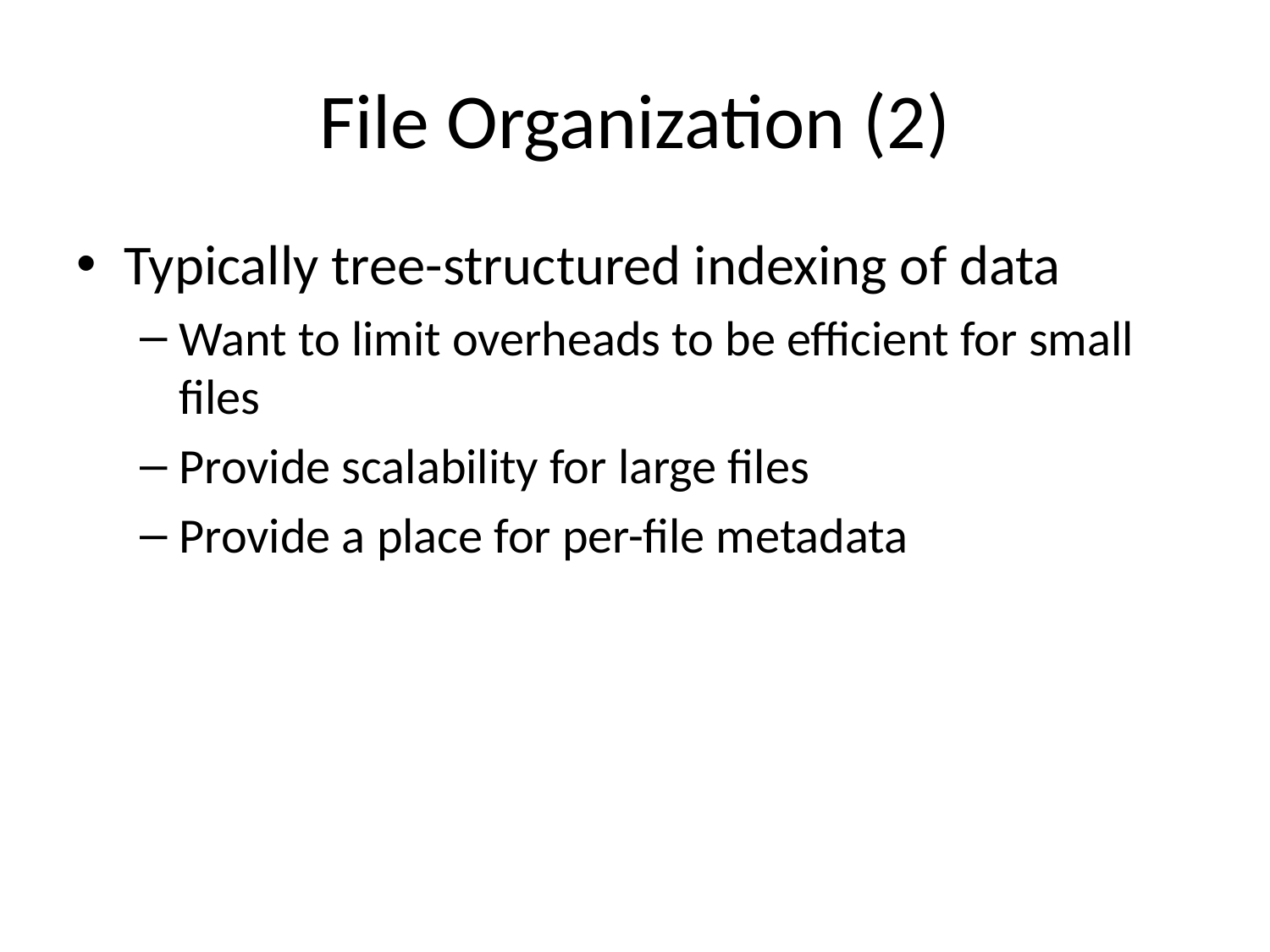

# File Organization (2)
Typically tree-structured indexing of data
Want to limit overheads to be efficient for small files
Provide scalability for large files
Provide a place for per-file metadata